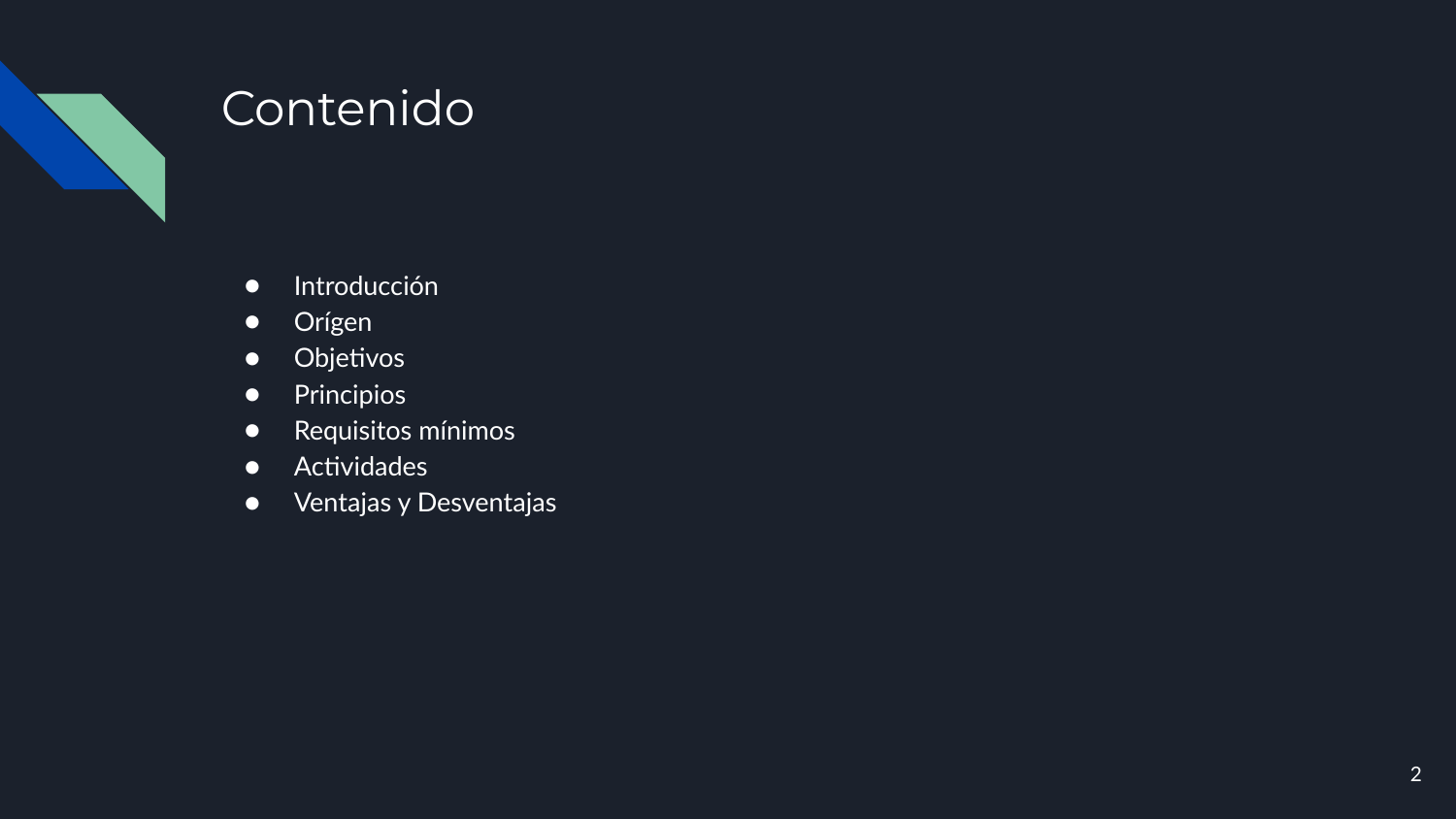

# Contenido
Introducción
Orígen
Objetivos
Principios
Requisitos mínimos
Actividades
Ventajas y Desventajas
2